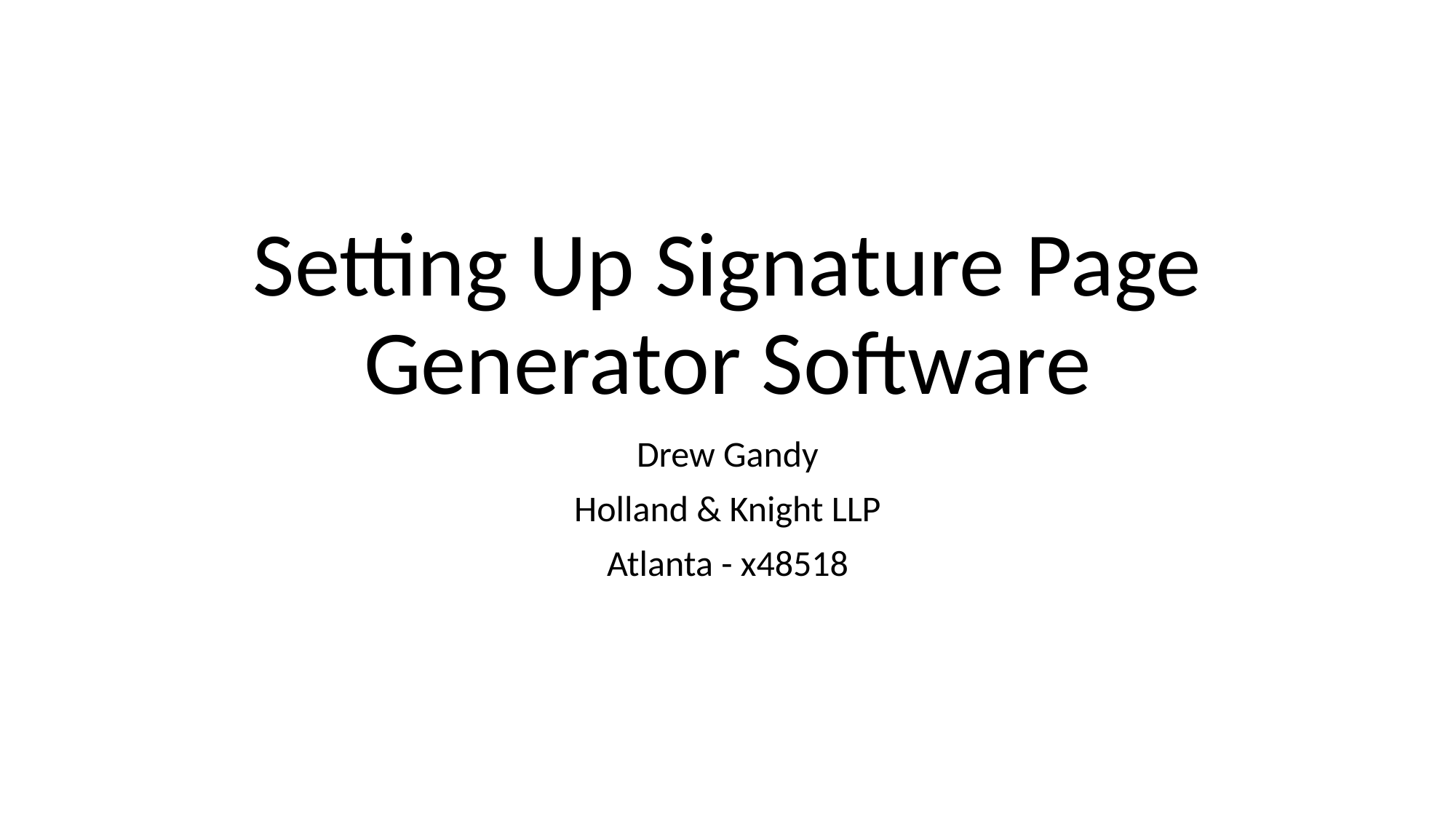

# Setting Up Signature Page Generator Software
Drew Gandy
Holland & Knight LLP
Atlanta - x48518